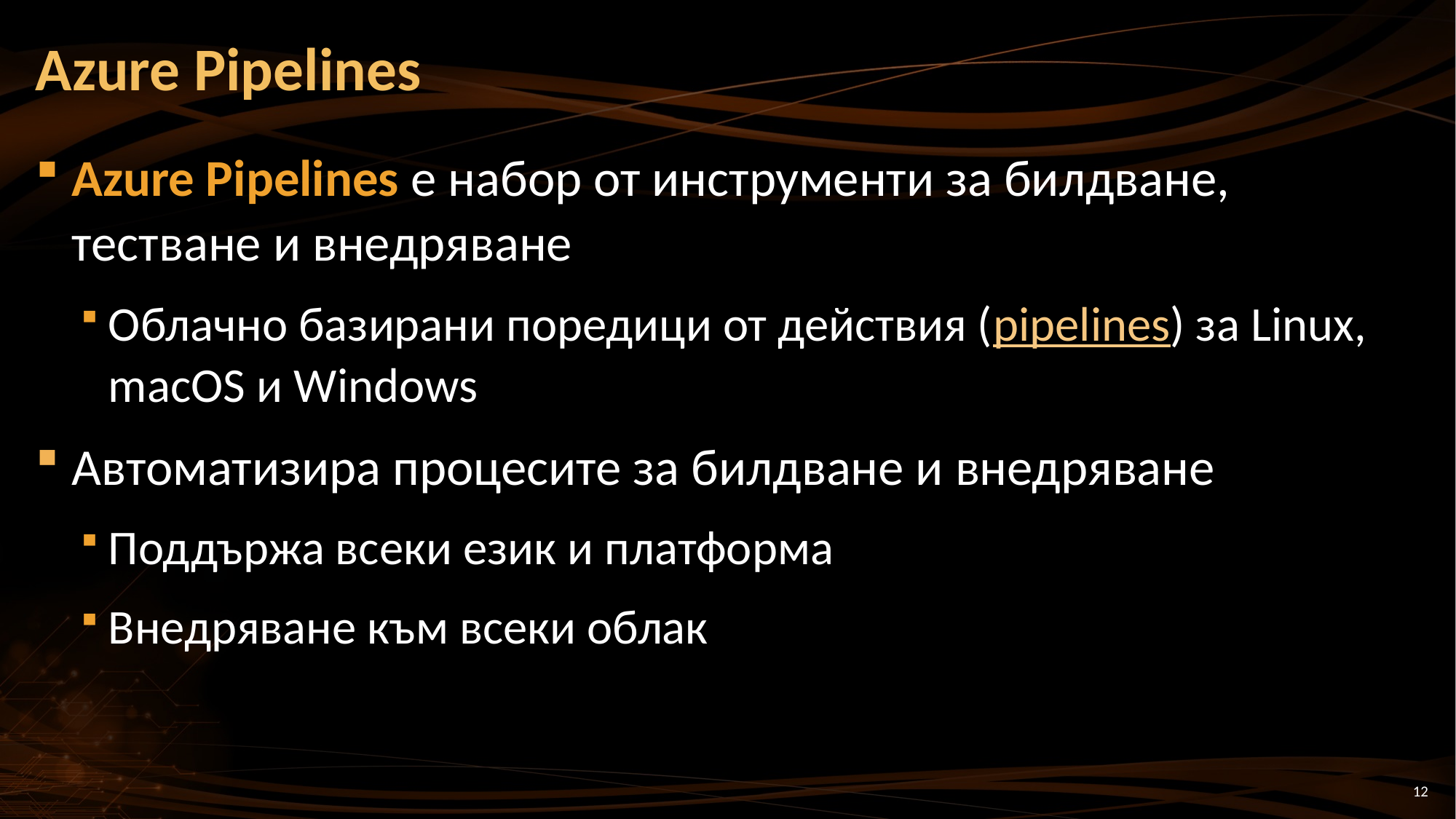

# Azure Pipelines
Azure Pipelines е набор от инструменти за билдване, тестване и внедряване
Облачно базирани поредици от действия (pipelines) за Linux, macOS и Windows
Автоматизира процесите за билдване и внедряване
Поддържа всеки език и платформа
Внедряване към всеки облак
12